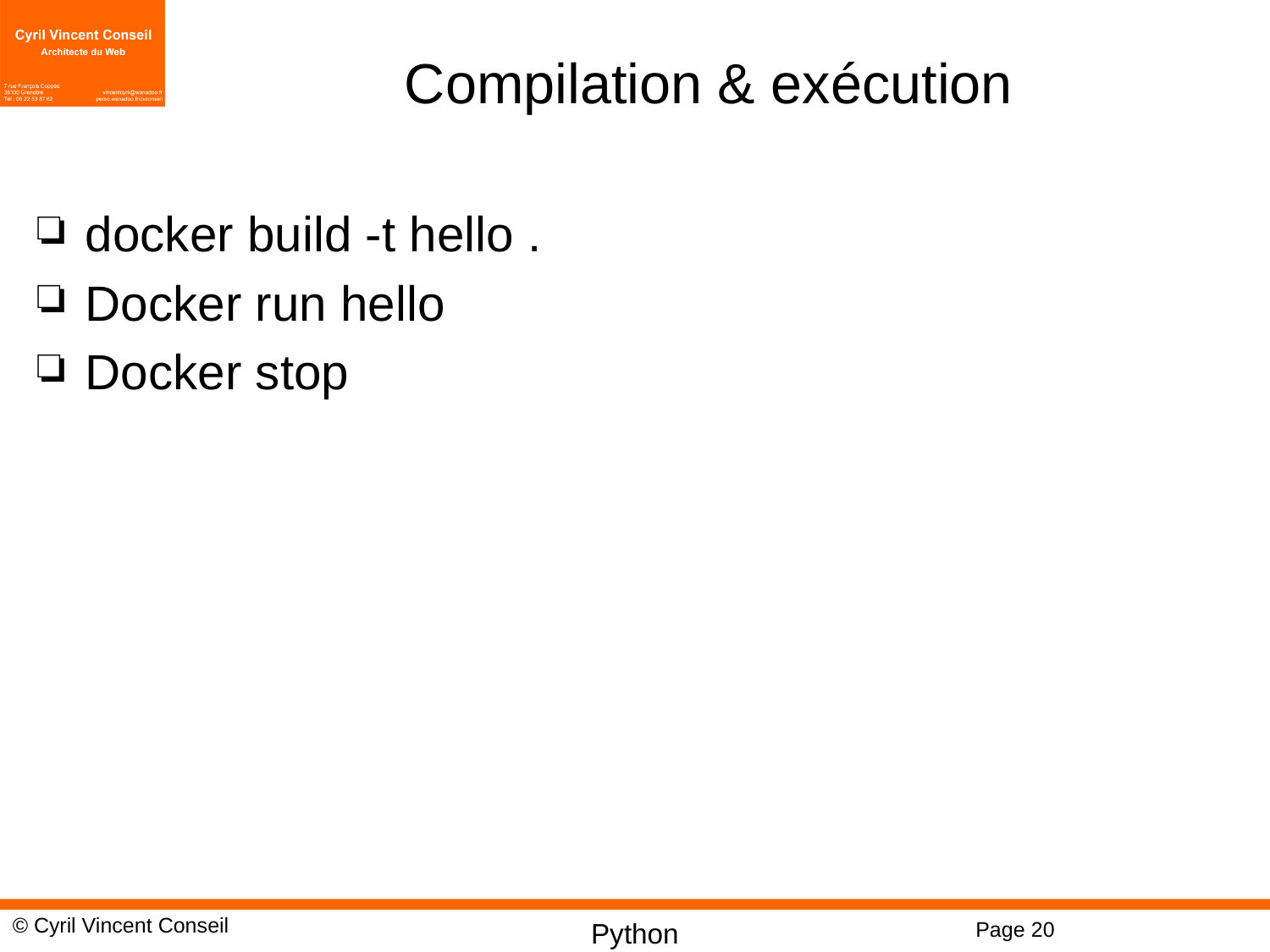

# Compilation & exécution
docker build -t hello .
Docker run hello
Docker stop